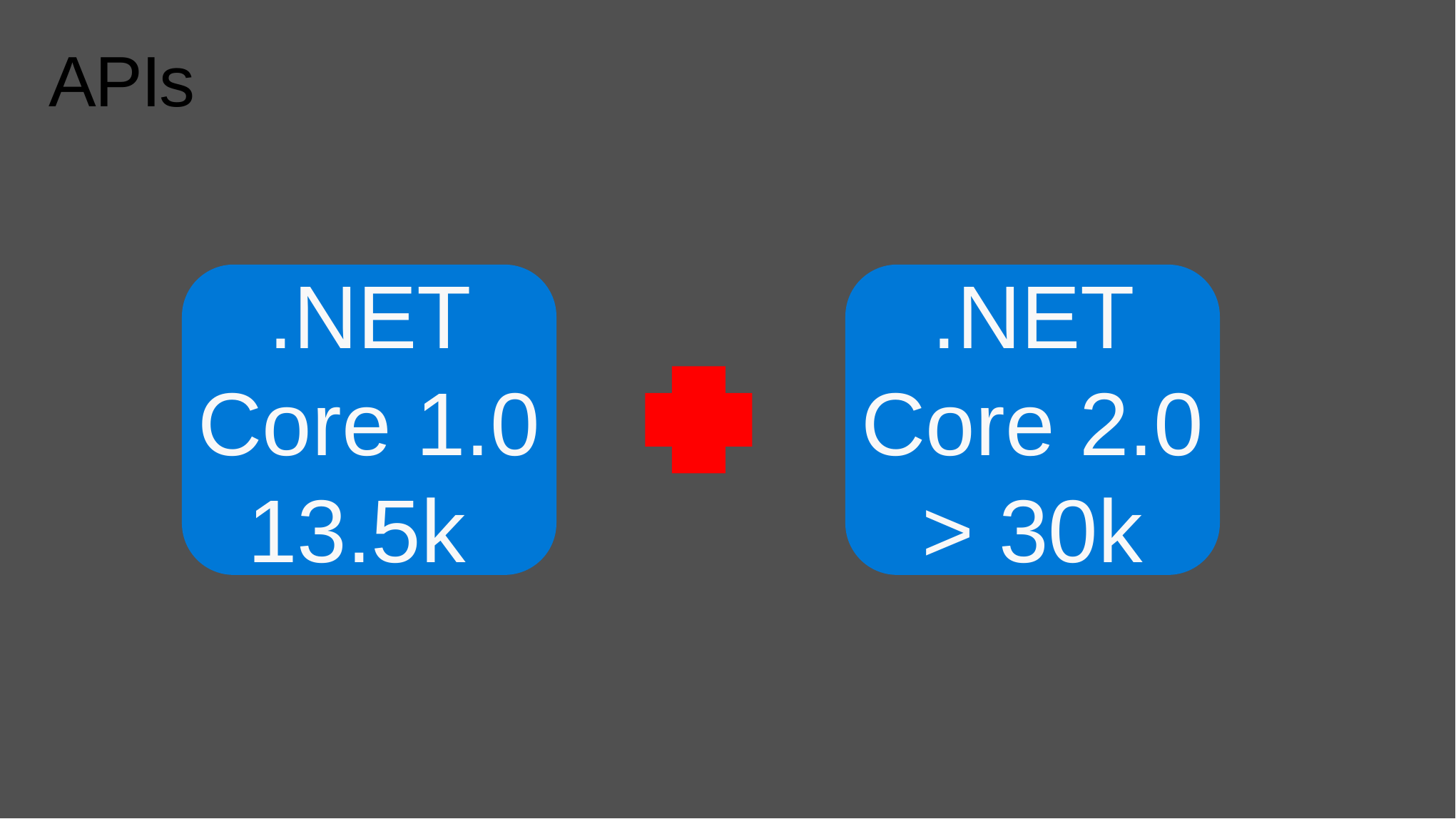

# APIs
.NET Core 1.0
13.5k
.NET Core 2.0
> 30k